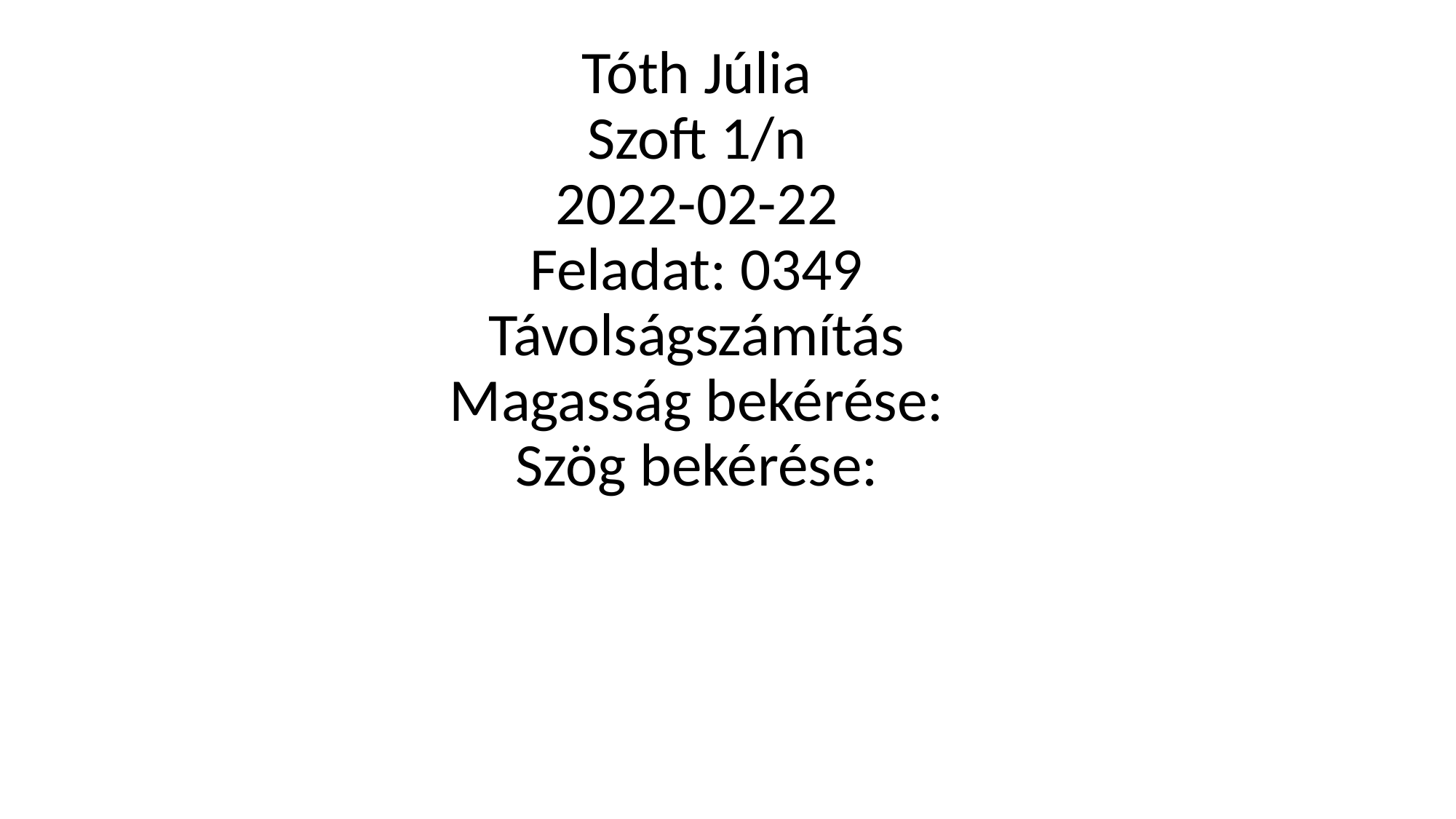

# Tóth Júlia Szoft 1/n 2022-02-22 Feladat: 0349 Távolságszámítás Magasság bekérése: Szög bekérése: